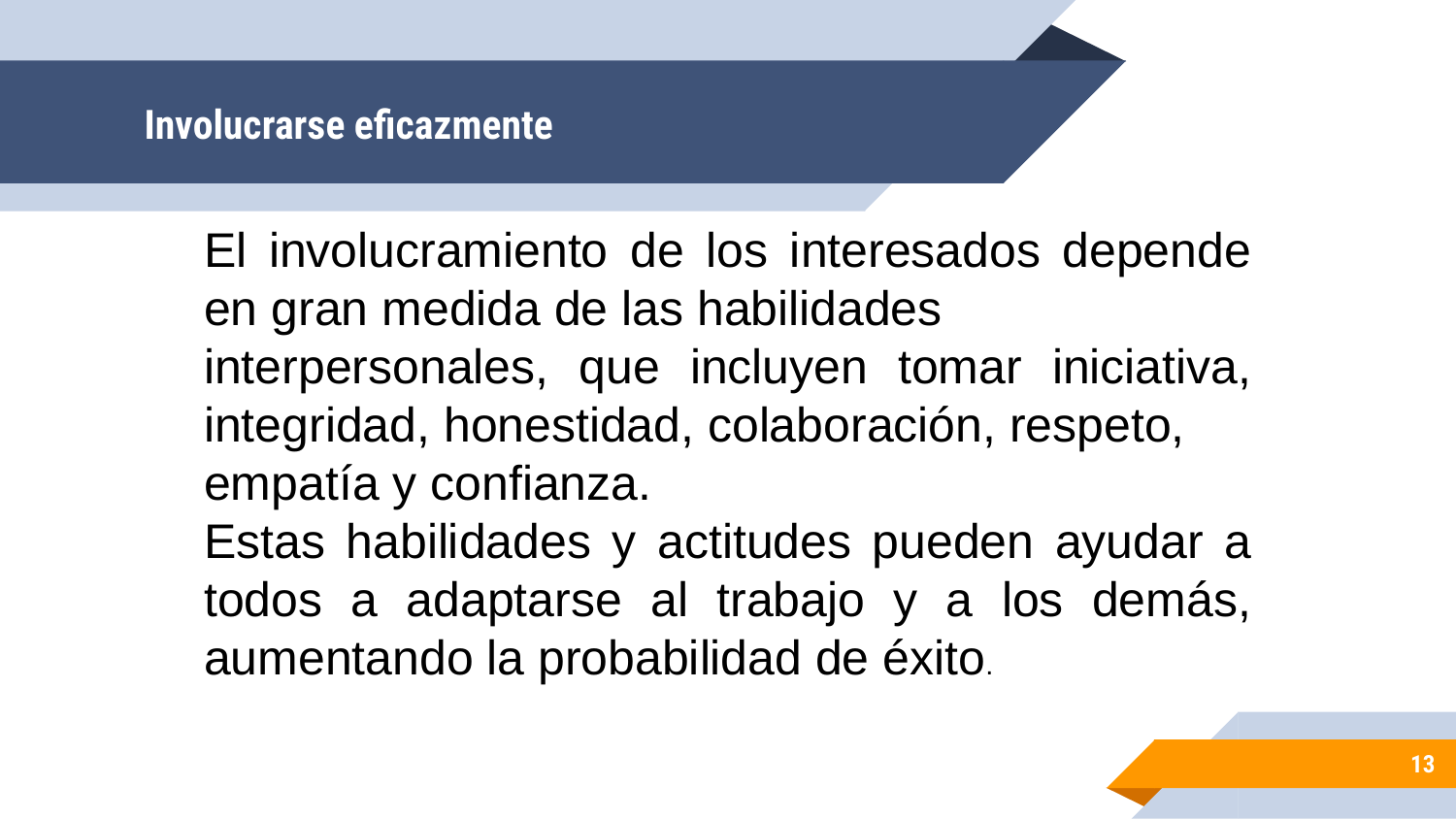

# Involucrarse eficazmente
El involucramiento de los interesados depende en gran medida de las habilidades
interpersonales, que incluyen tomar iniciativa, integridad, honestidad, colaboración, respeto,
empatía y confianza.
Estas habilidades y actitudes pueden ayudar a todos a adaptarse al trabajo y a los demás, aumentando la probabilidad de éxito.

13